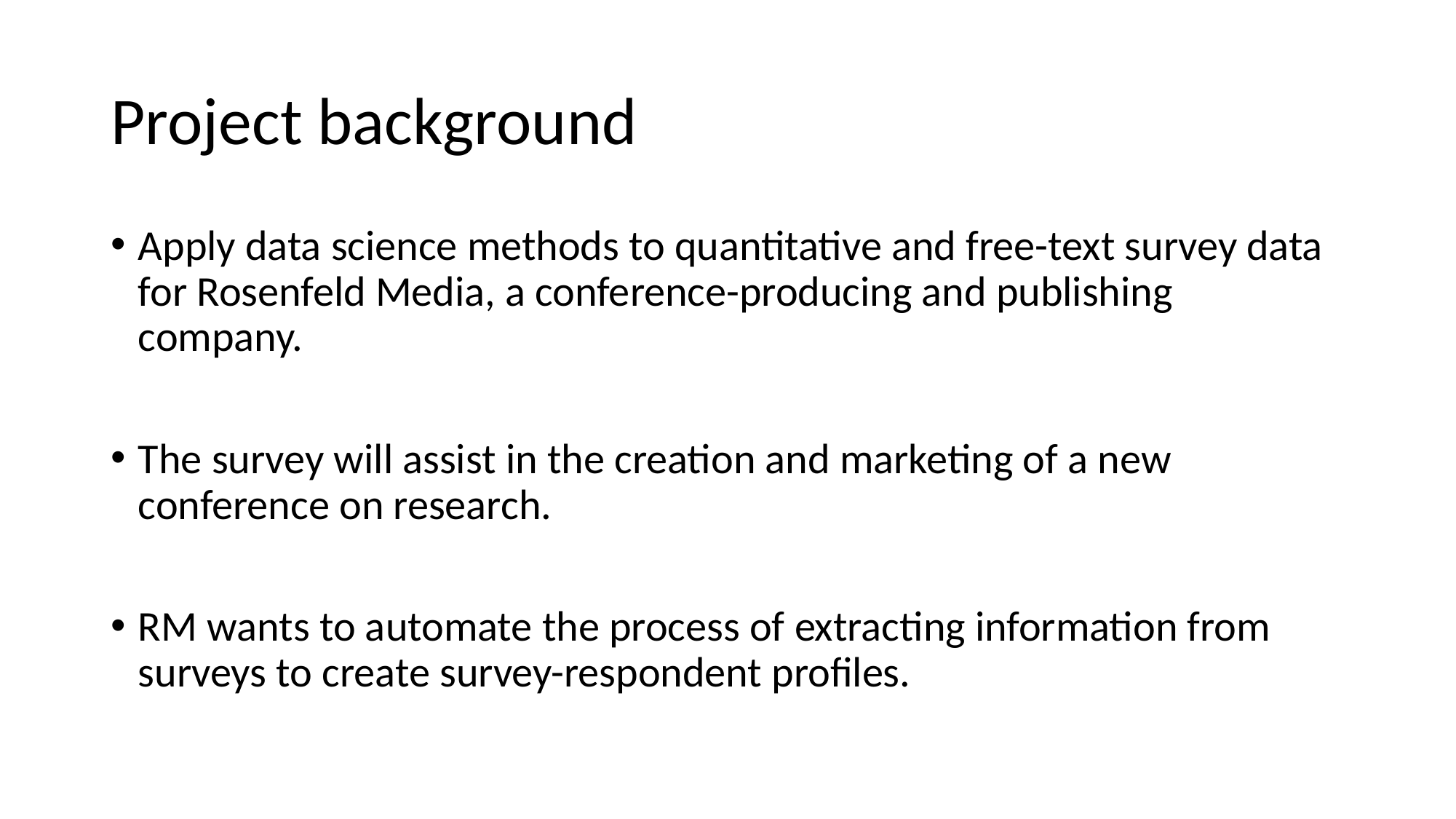

# Project background
Apply data science methods to quantitative and free-text survey data for Rosenfeld Media, a conference-producing and publishing company.

The survey will assist in the creation and marketing of a new conference on research.

RM wants to automate the process of extracting information from surveys to create survey-respondent profiles.